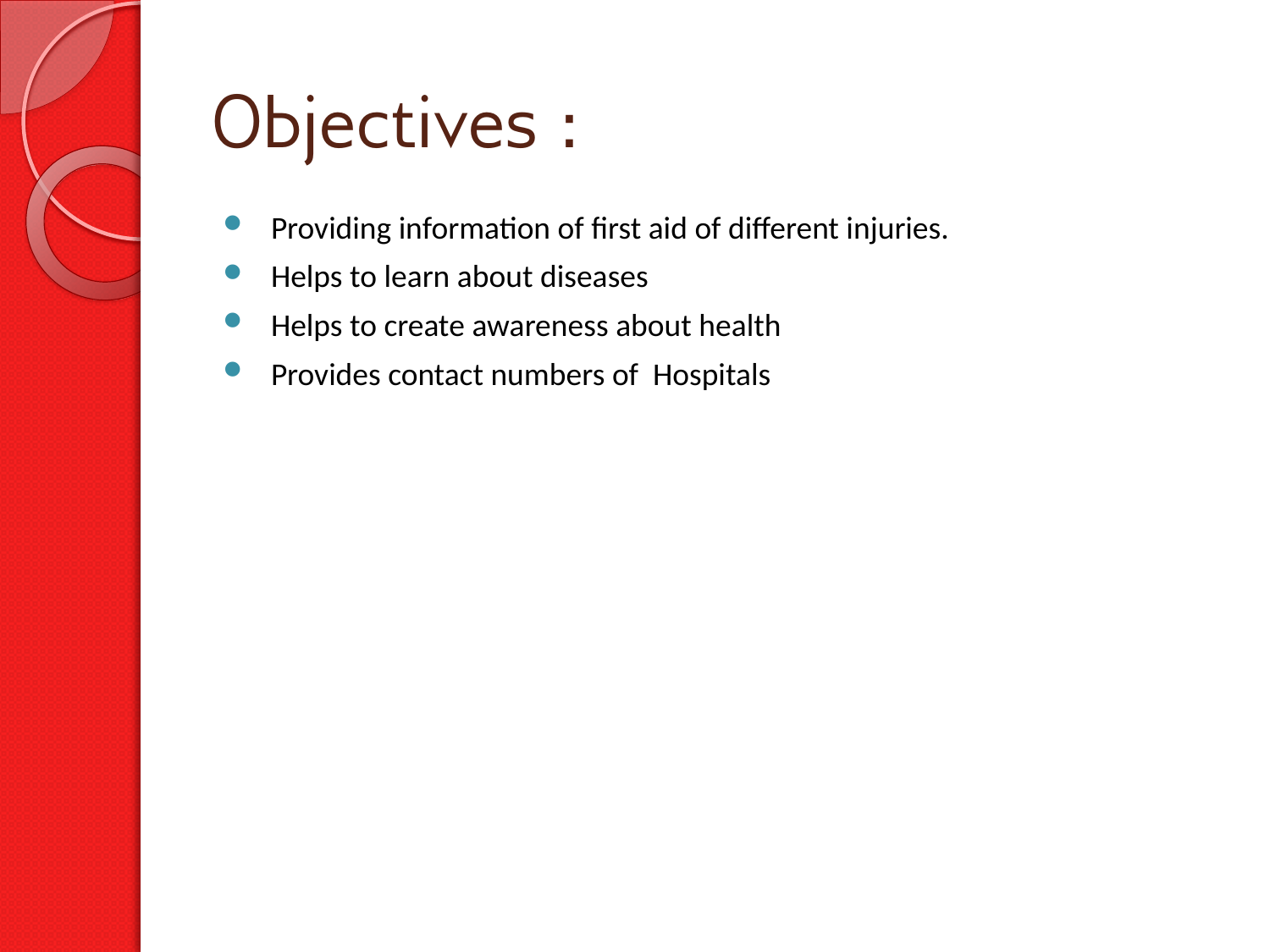

# Objectives :
Providing information of first aid of different injuries.
Helps to learn about diseases
Helps to create awareness about health
Provides contact numbers of  Hospitals